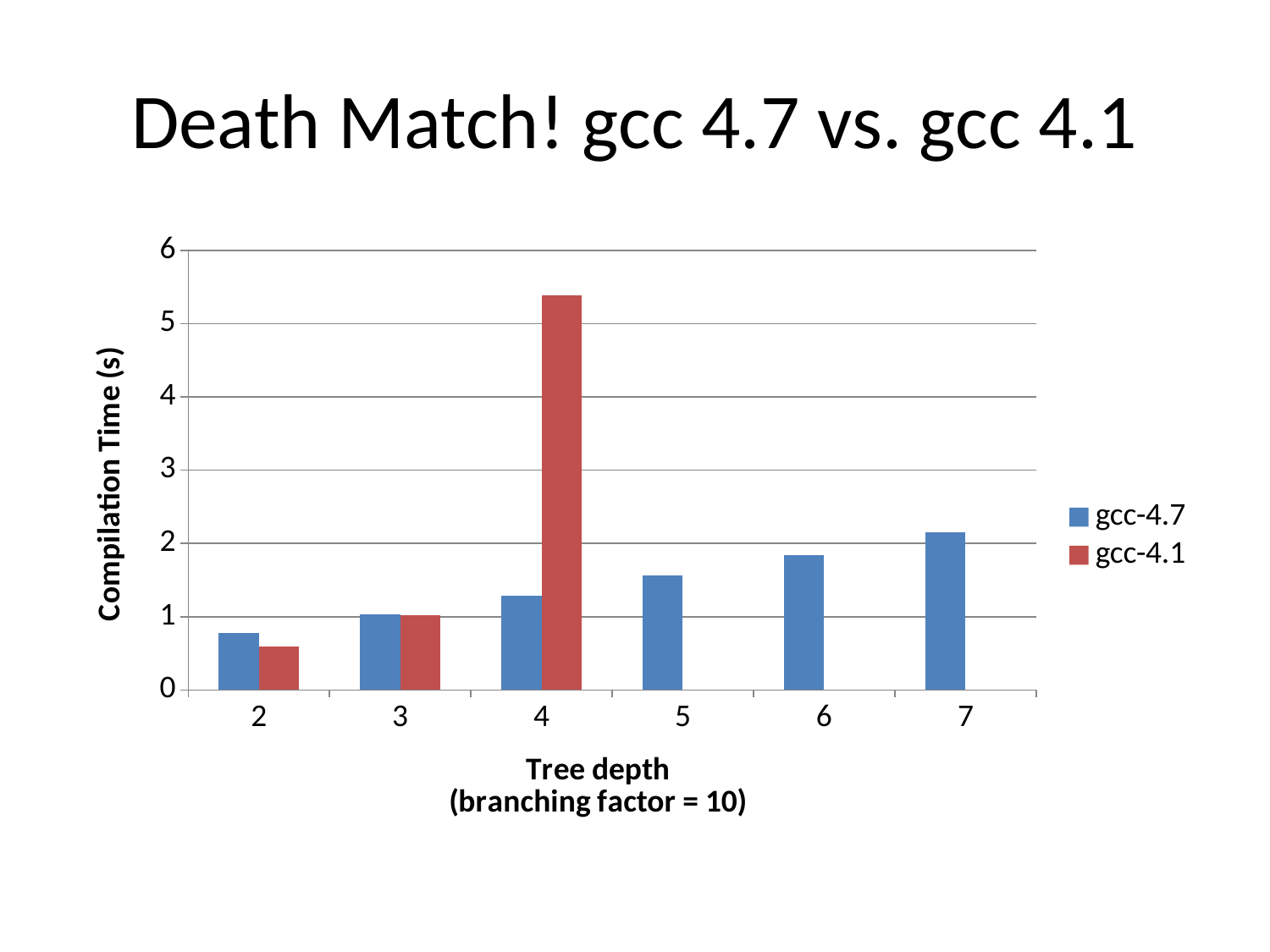

# Death Match! gcc 4.7 vs. gcc 4.1

### Chart

| Category | gcc-4.7 | gcc-4.1 |
|---|---|---|
| 2 | 0.776 | 0.593 |
| 3 | 1.027 | 1.022 |
| 4 | 1.289 | 5.386 |
| 5 | 1.561 | None |
| 6 | 1.843 | None |
| 7 | 2.154 | None |